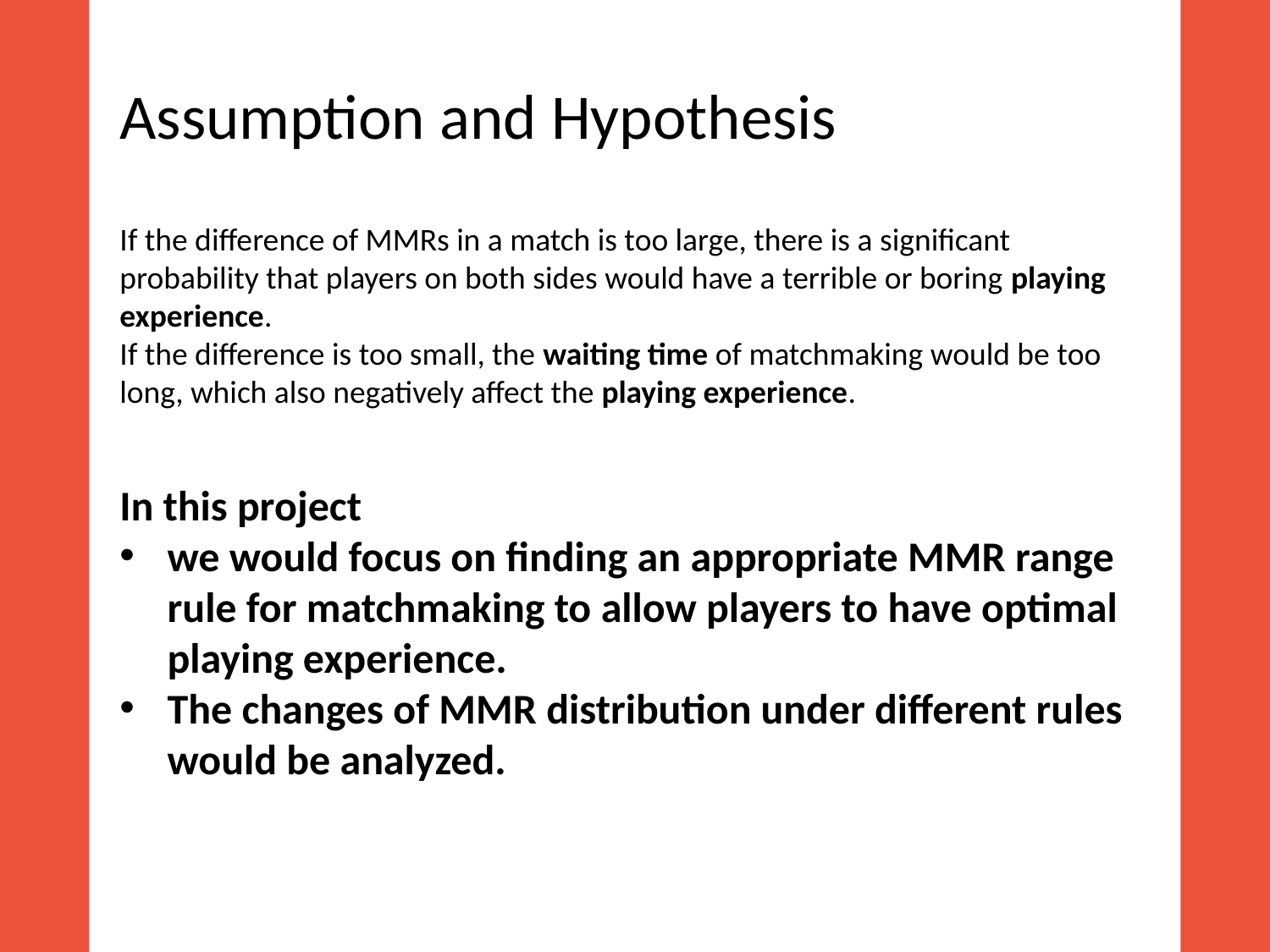

Assumption and Hypothesis
If the difference of MMRs in a match is too large, there is a significant probability that players on both sides would have a terrible or boring playing experience.
If the difference is too small, the waiting time of matchmaking would be too long, which also negatively affect the playing experience.
In this project
we would focus on finding an appropriate MMR range rule for matchmaking to allow players to have optimal playing experience.
The changes of MMR distribution under different rules would be analyzed.